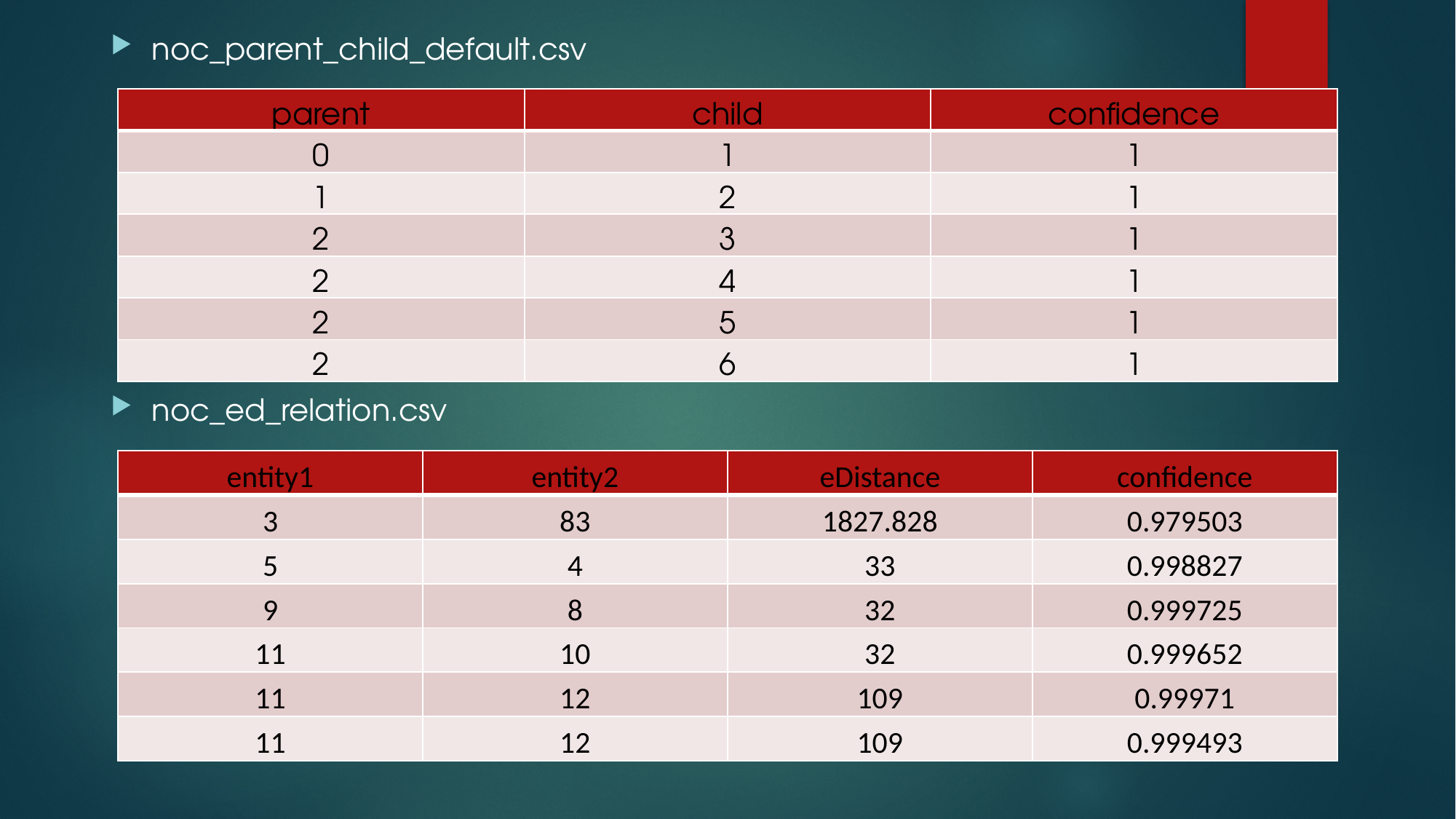

noc_parent_child_default.csv

noc_ed_relation.csv

| parent | child | confidence |
| --- | --- | --- |
| 0 | 1 | 1 |
| 1 | 2 | 1 |
| 2 | 3 | 1 |
| 2 | 4 | 1 |
| 2 | 5 | 1 |
| 2 | 6 | 1 |
| entity1 | entity2 | eDistance | confidence |
| --- | --- | --- | --- |
| 3 | 83 | 1827.828 | 0.979503 |
| 5 | 4 | 33 | 0.998827 |
| 9 | 8 | 32 | 0.999725 |
| 11 | 10 | 32 | 0.999652 |
| 11 | 12 | 109 | 0.99971 |
| 11 | 12 | 109 | 0.999493 |